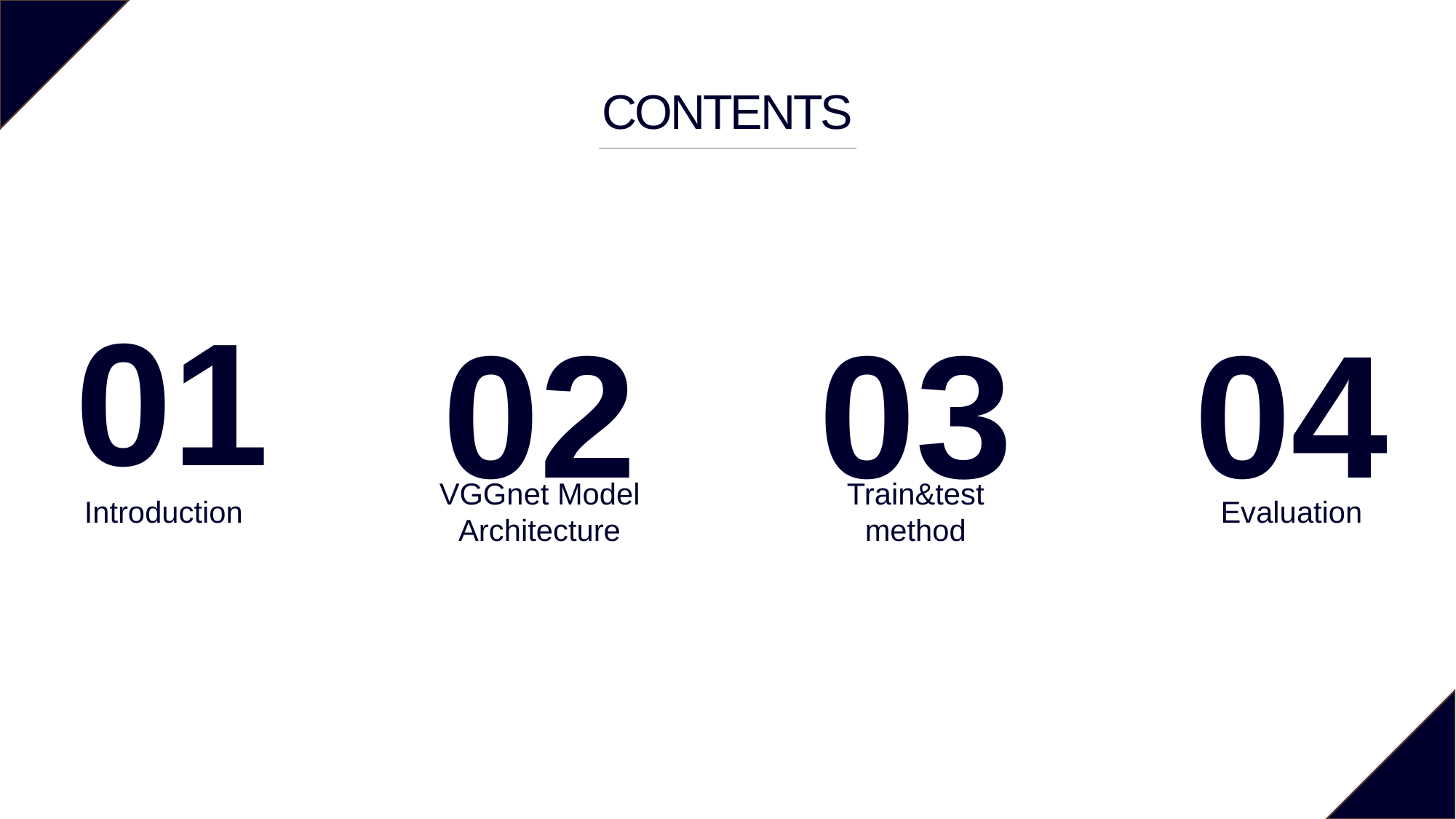

CONTENTS
01
02
03
04
Introduction
VGGnet Model Architecture
Train&test method
Evaluation